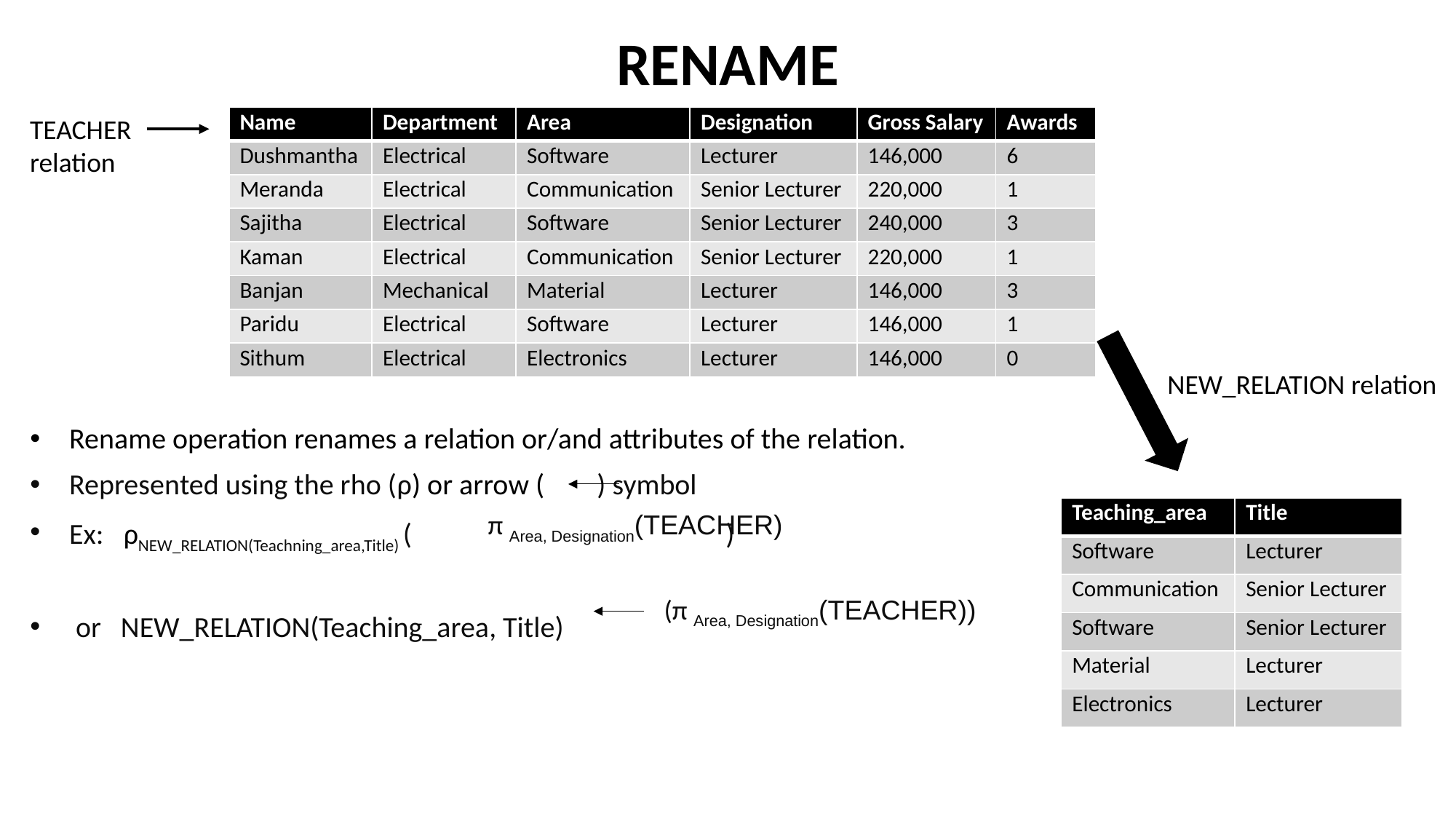

# RENAME
TEACHER
relation
| Name | Department | Area | Designation | Gross Salary | Awards |
| --- | --- | --- | --- | --- | --- |
| Dushmantha | Electrical | Software | Lecturer | 146,000 | 6 |
| Meranda | Electrical | Communication | Senior Lecturer | 220,000 | 1 |
| Sajitha | Electrical | Software | Senior Lecturer | 240,000 | 3 |
| Kaman | Electrical | Communication | Senior Lecturer | 220,000 | 1 |
| Banjan | Mechanical | Material | Lecturer | 146,000 | 3 |
| Paridu | Electrical | Software | Lecturer | 146,000 | 1 |
| Sithum | Electrical | Electronics | Lecturer | 146,000 | 0 |

NEW_RELATION relation
Rename operation renames a relation or/and attributes of the relation.
Represented using the rho (ρ) or arrow (        ) symbol
Ex:   ρNEW_RELATION(Teachning_area,Title) (                                                )

 or   NEW_RELATION(Teaching_area, Title)
| Teaching\_area | Title |
| --- | --- |
| Software | Lecturer |
| Communication | Senior Lecturer |
| Software | Senior Lecturer |
| Material | Lecturer |
| Electronics | Lecturer |
  π Area, Designation(TEACHER)
  (π Area, Designation(TEACHER))